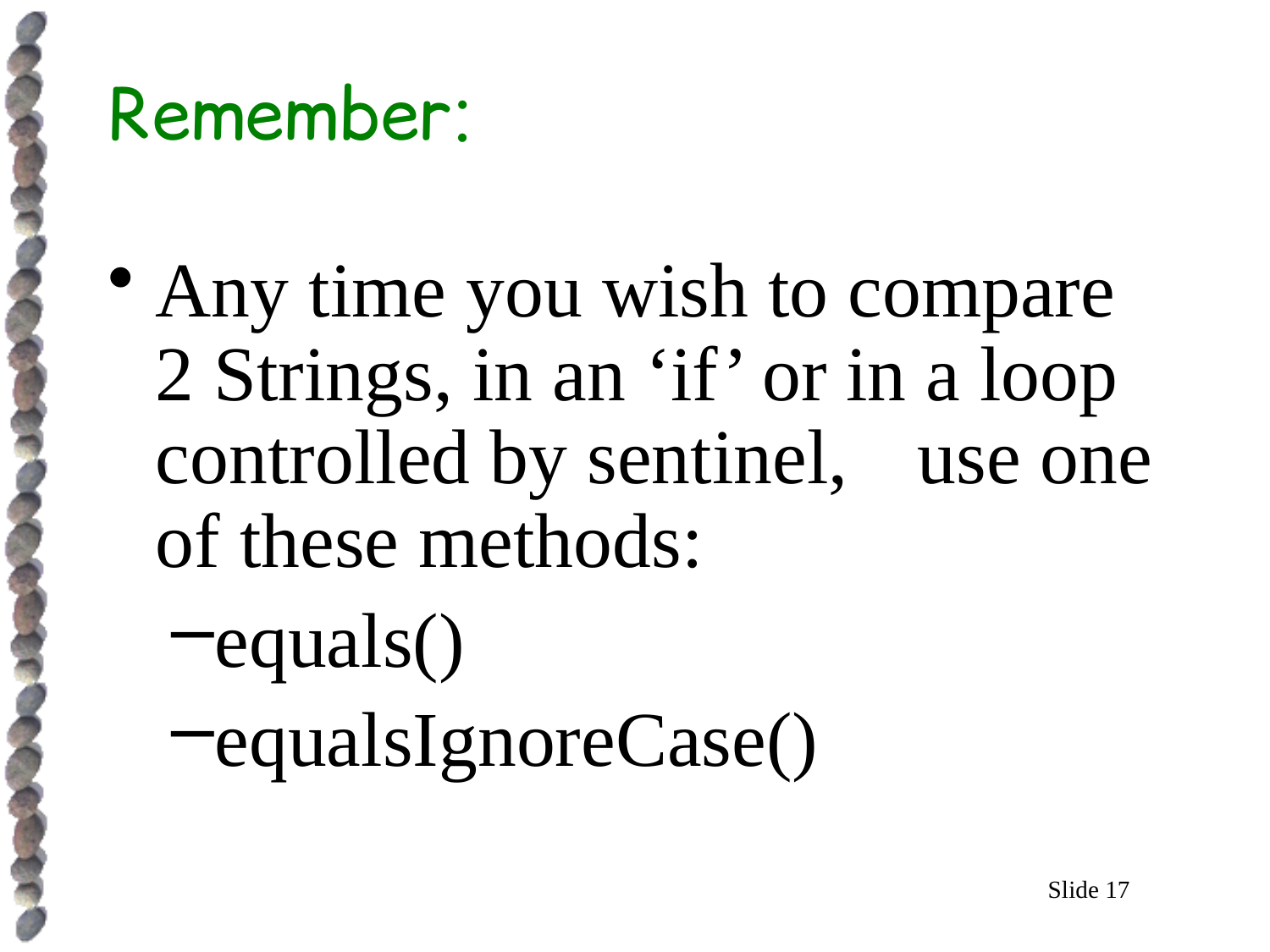

# Remember:
Any time you wish to compare 2 Strings, in an ‘if’ or in a loop controlled by sentinel, 	use one of these methods:
equals()
equalsIgnoreCase()

Slide 17